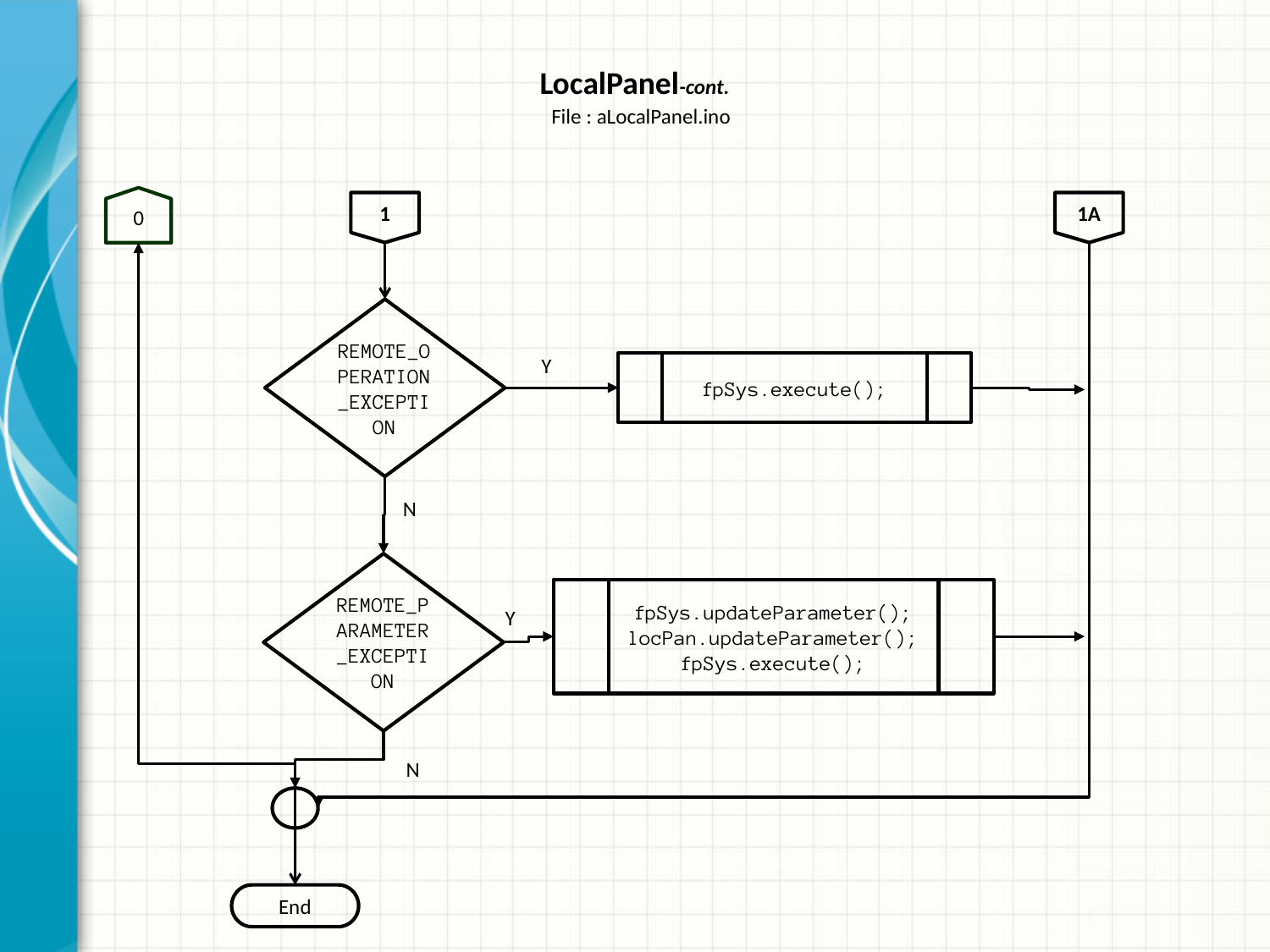

# LocalPanel-cont.
File : aLocalPanel.ino
0
1
1A
REMOTE_OPERATION_EXCEPTION
Y
fpSys.execute();
N
REMOTE_PARAMETER_EXCEPTION
fpSys.updateParameter();
locPan.updateParameter();
fpSys.execute();
Y
N

End